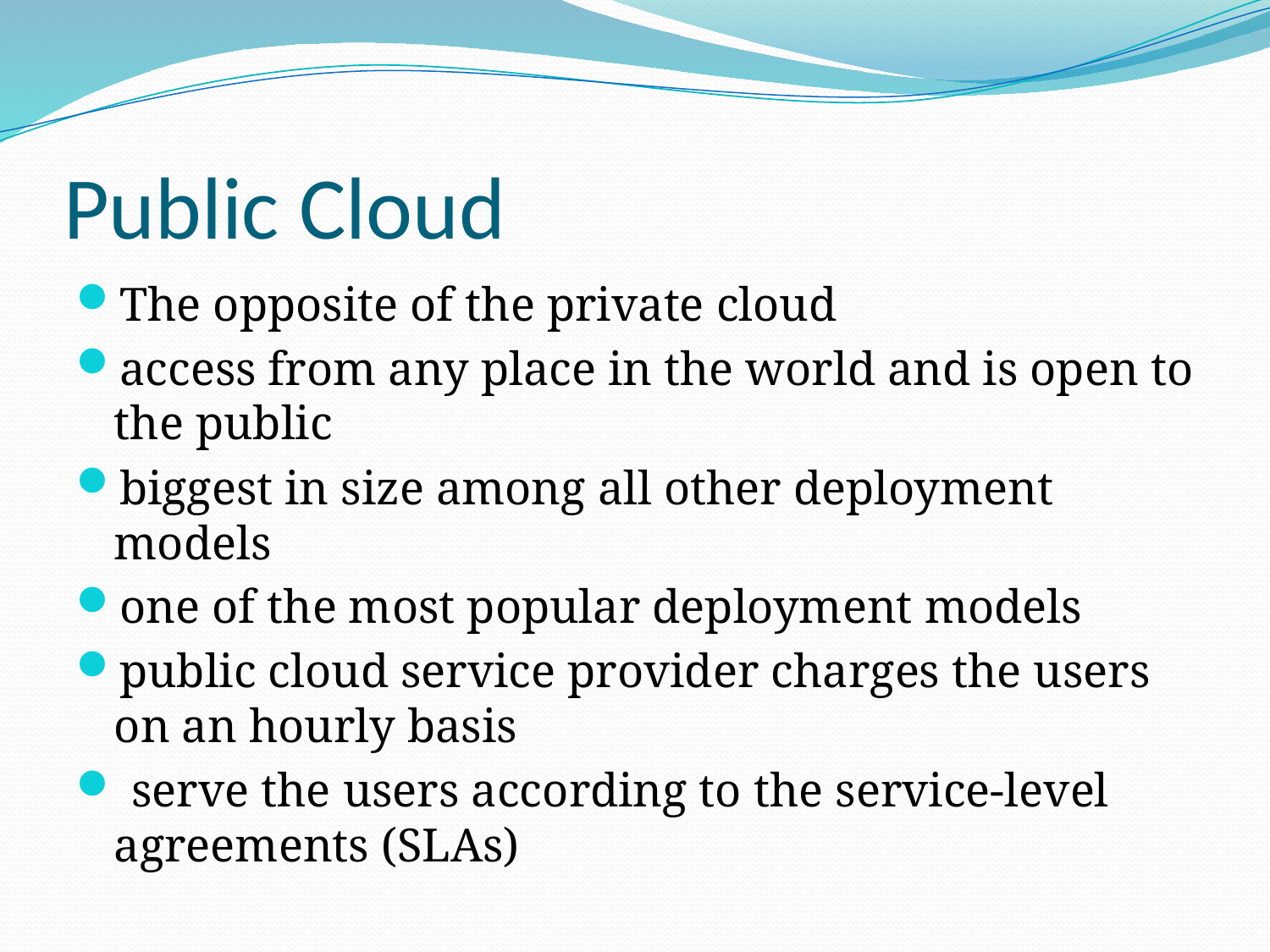

# Public Cloud
The opposite of the private cloud
access from any place in the world and is open to the public
biggest in size among all other deployment models
one of the most popular deployment models
public cloud service provider charges the users on an hourly basis
 serve the users according to the service-level agreements (SLAs)